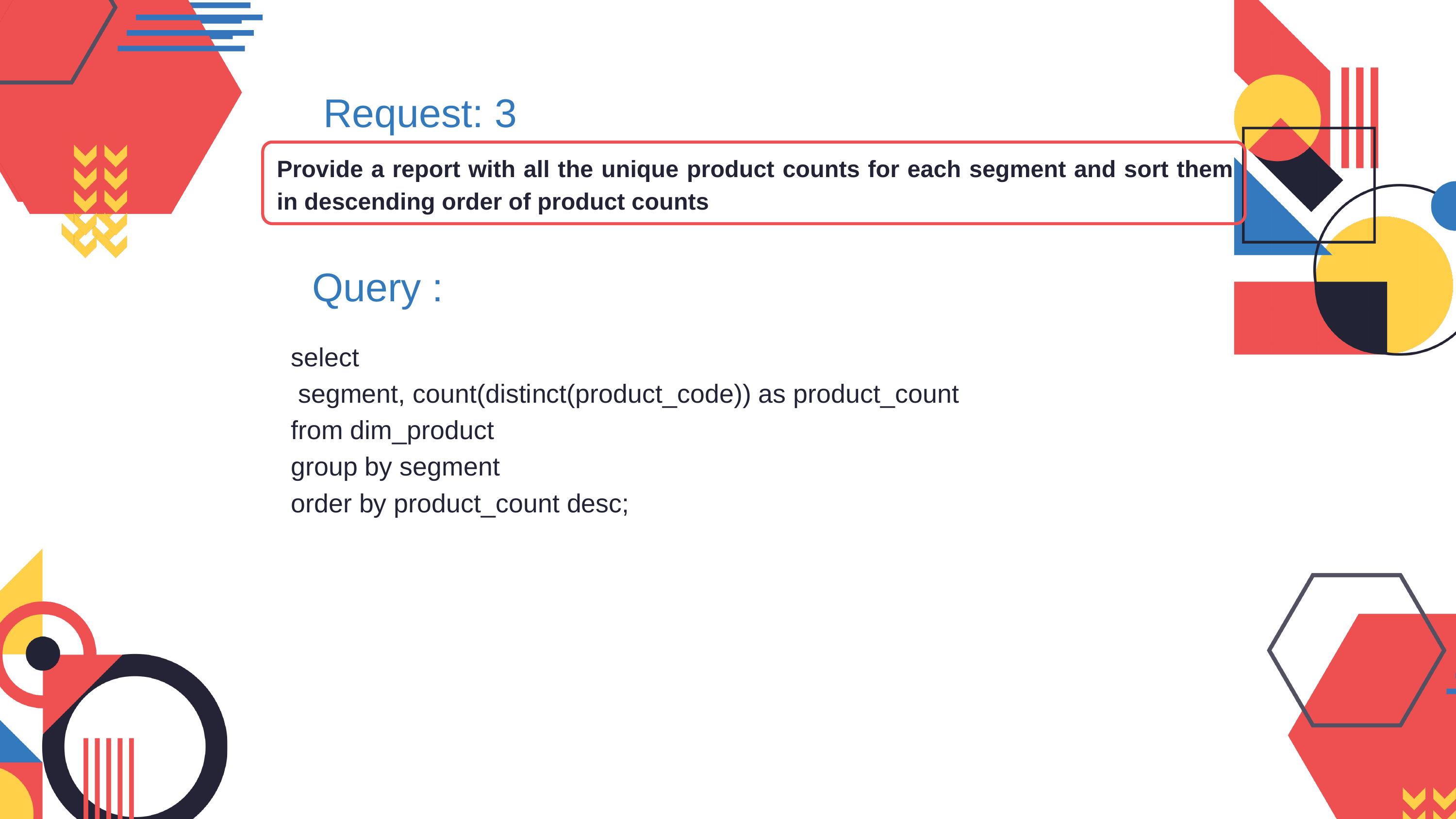

Request: 3

Provide a report with all the unique product counts for each segment and sort them in descending order of product counts
Query :
select
 segment, count(distinct(product_code)) as product_count
from dim_product
group by segment
order by product_count desc;